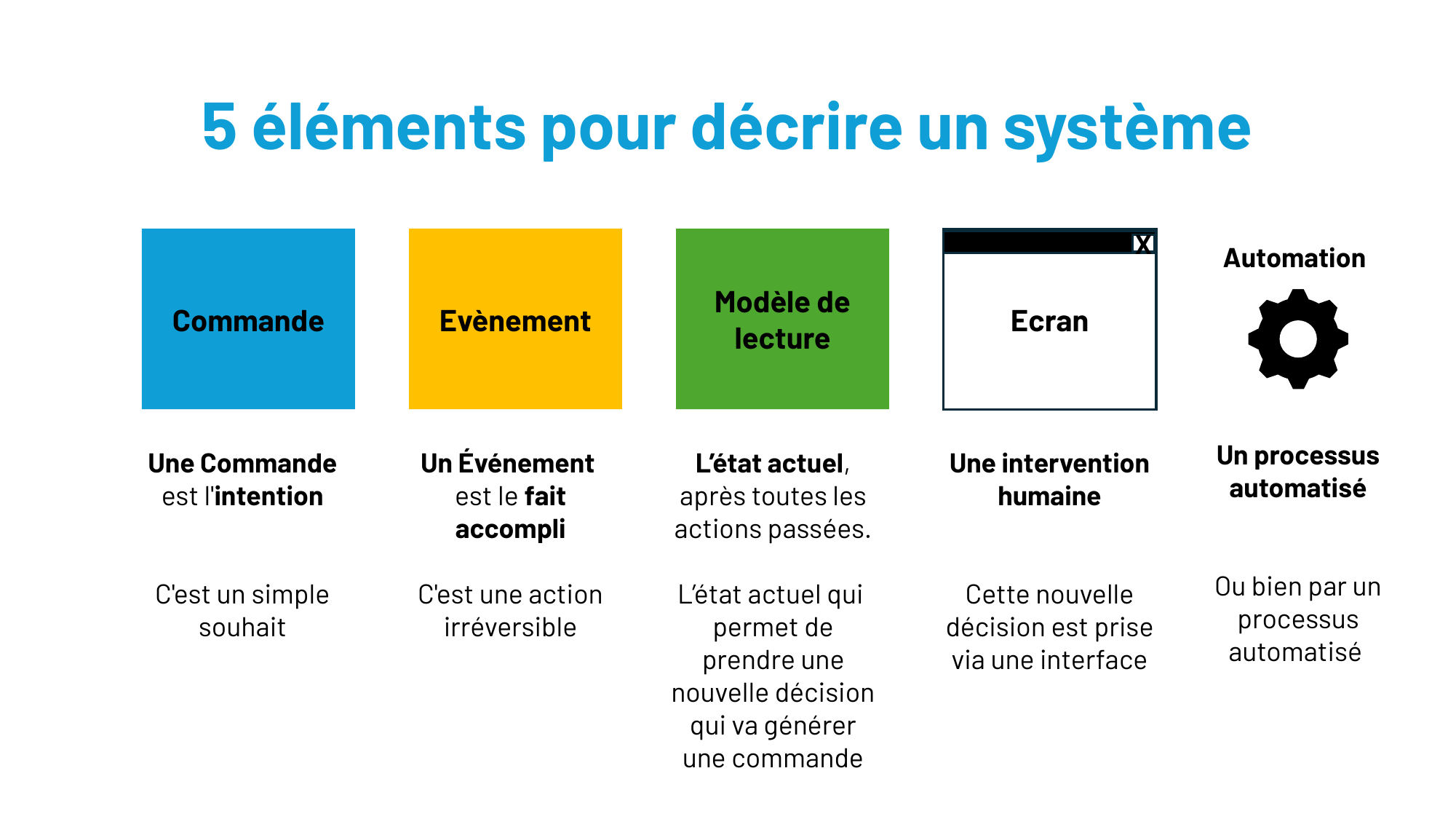

# 5 éléments pour décrire un système
Commande
Evènement
Modèle de lecture
Ecran

X
Automation

Un processus automatisé

Ou bien par un processus automatisé
Une Commande est l'intention

C'est un simple souhait

L’état actuel, après toutes les actions passées.

L’état actuel qui  permet de prendre une nouvelle décision qui va générer une commande
Une intervention humaine

Cette nouvelle décision est prise via une interface
Un Événement
est le fait accompli

C'est une action irréversible